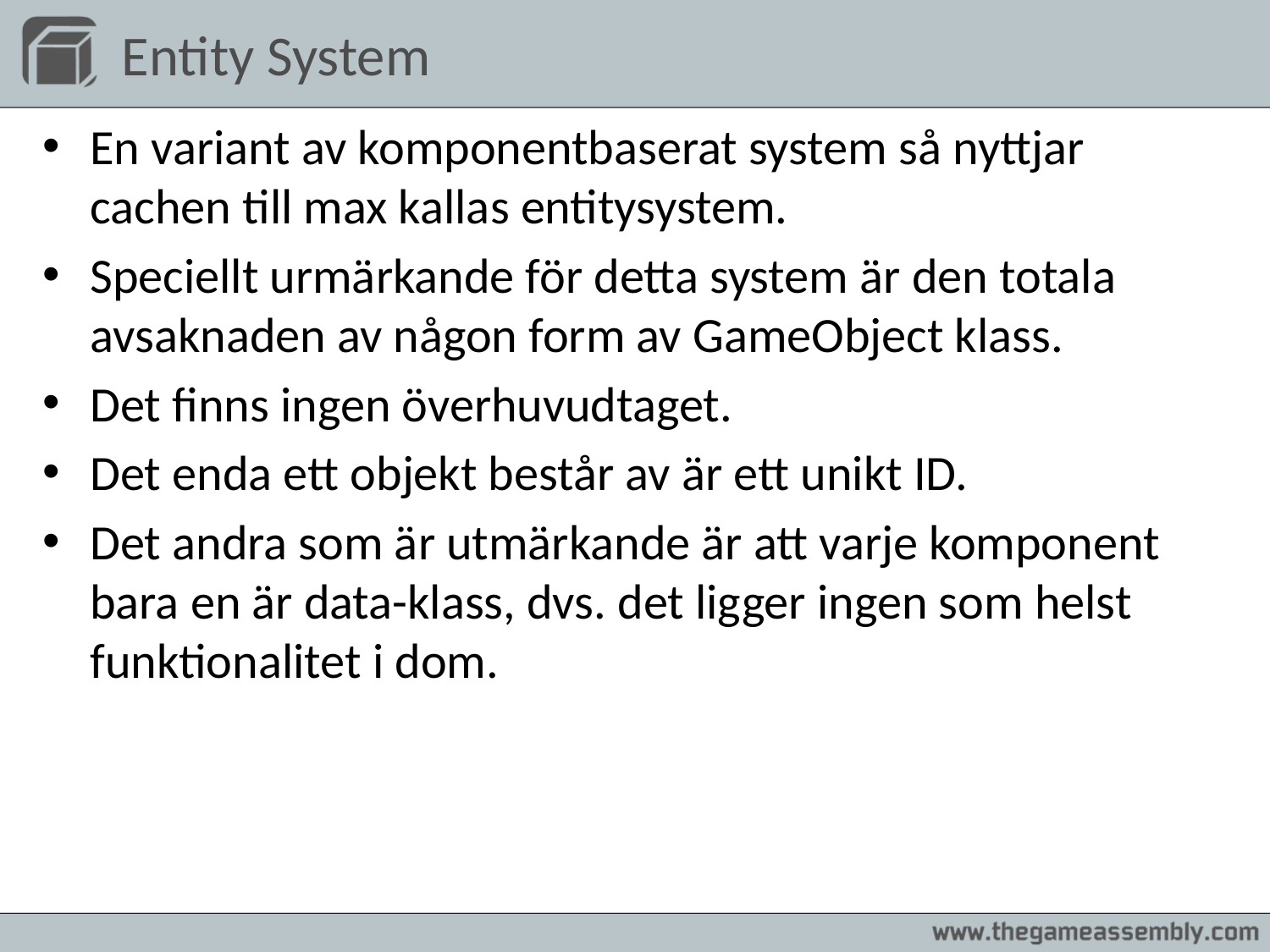

# Entity System
En variant av komponentbaserat system så nyttjar cachen till max kallas entitysystem.
Speciellt urmärkande för detta system är den totala avsaknaden av någon form av GameObject klass.
Det finns ingen överhuvudtaget.
Det enda ett objekt består av är ett unikt ID.
Det andra som är utmärkande är att varje komponent bara en är data-klass, dvs. det ligger ingen som helst funktionalitet i dom.